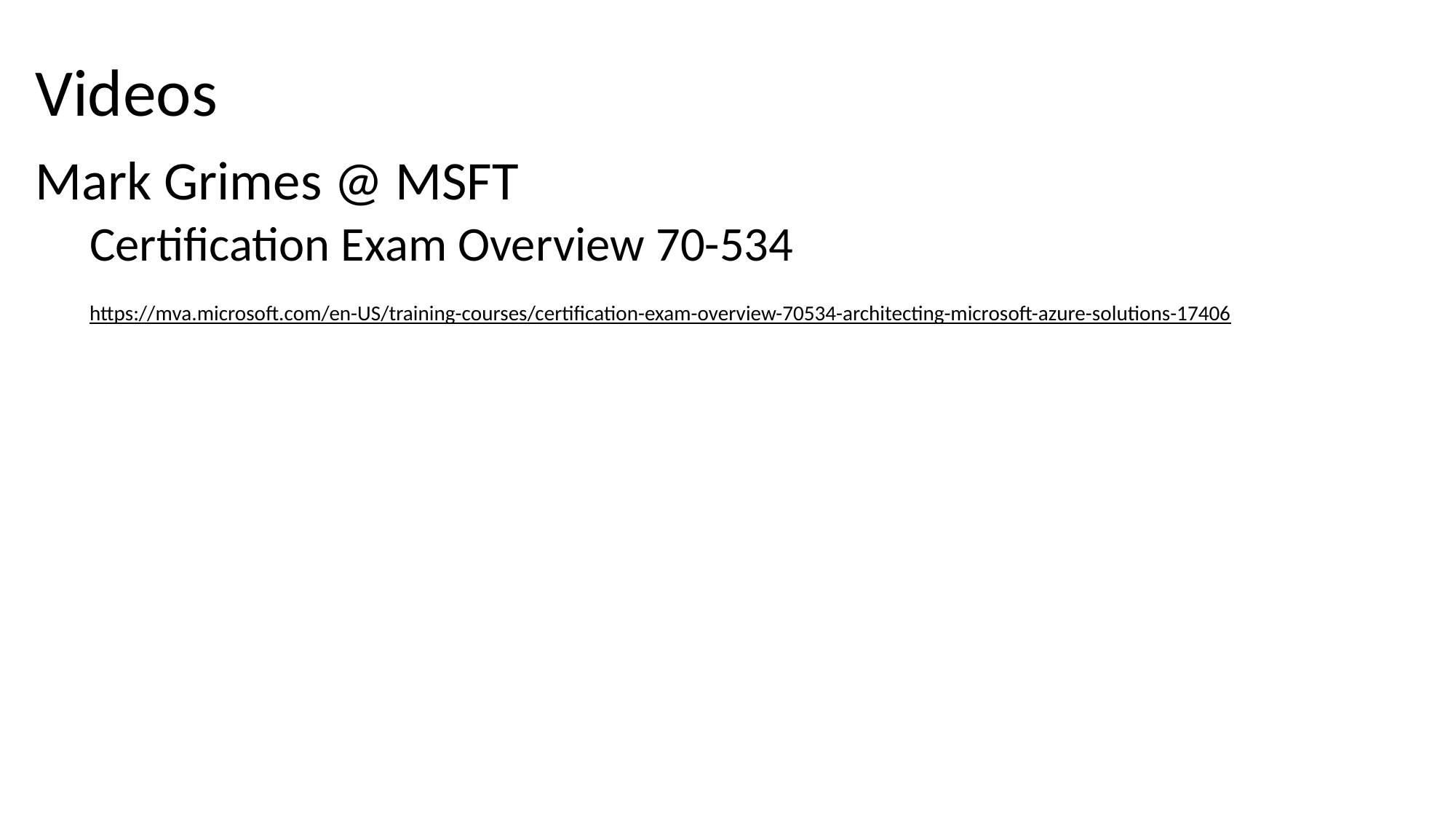

# Videos
Mark Grimes @ MSFT
Certification Exam Overview 70-534
https://mva.microsoft.com/en-US/training-courses/certification-exam-overview-70534-architecting-microsoft-azure-solutions-17406